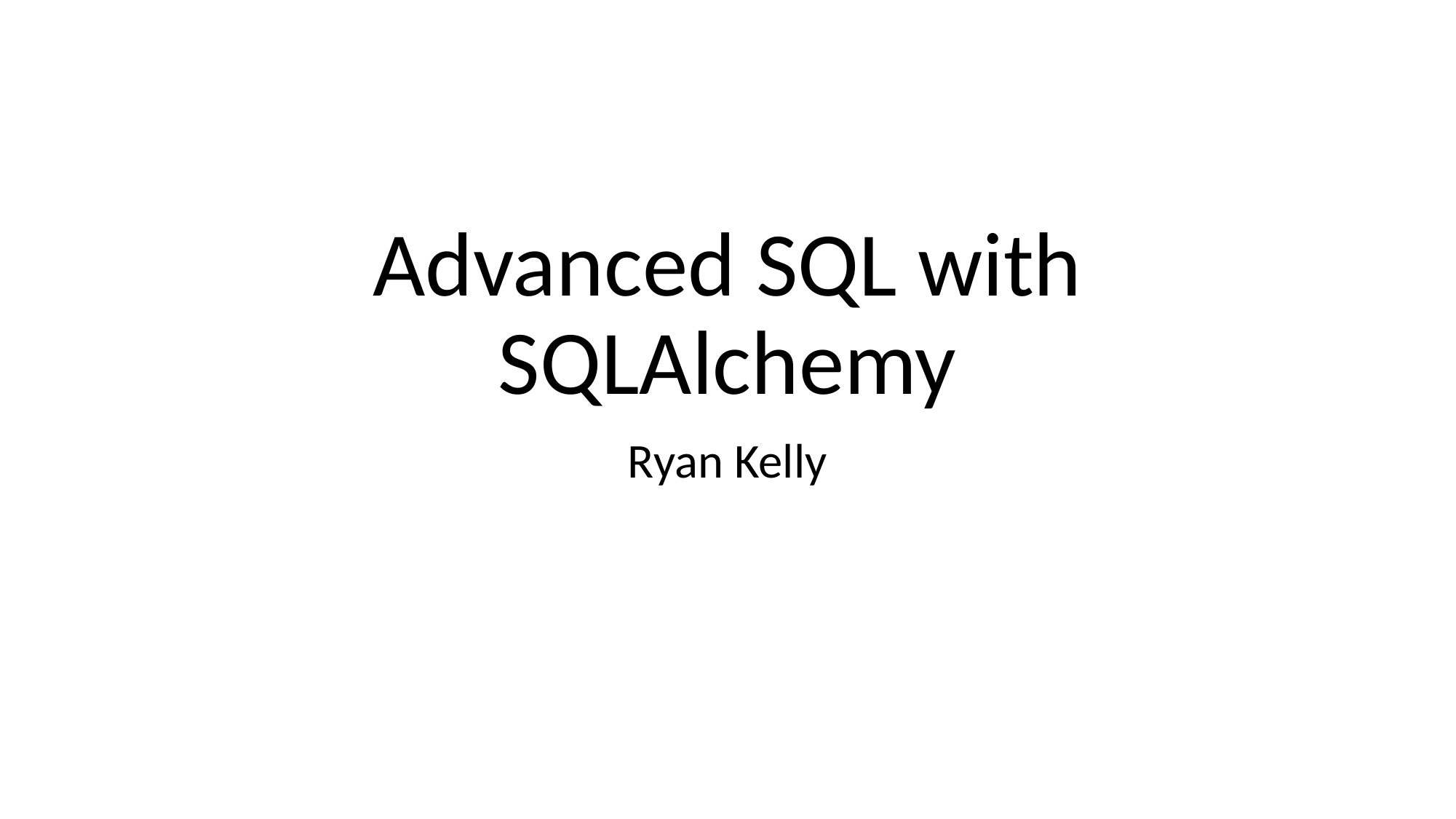

# Advanced SQL with SQLAlchemy
Ryan Kelly